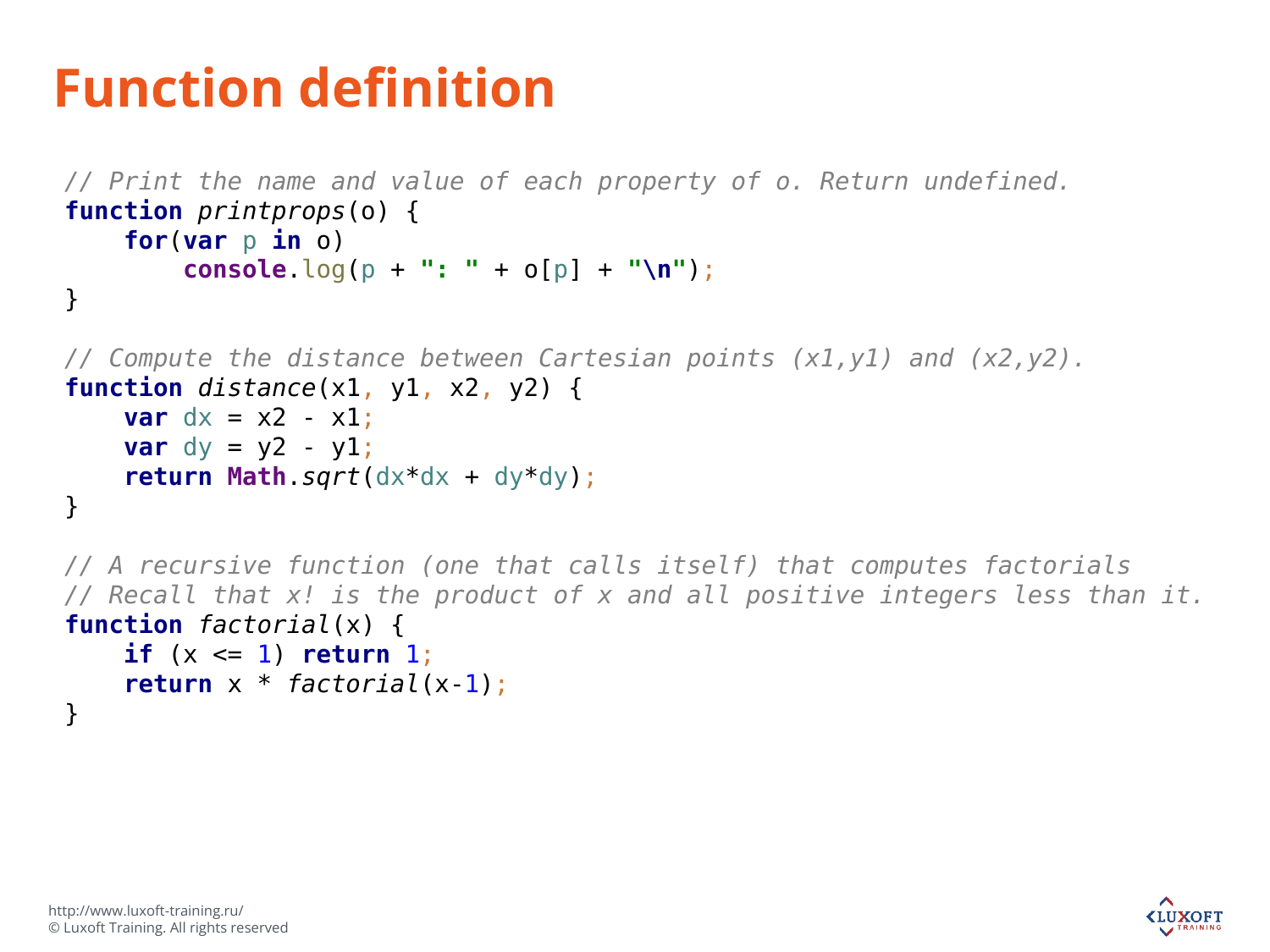

# Function definition
// Print the name and value of each property of o. Return undefined.
function printprops(o) {
    for(var p in o)
        console.log(p + ": " + o[p] + "\n");
}
// Compute the distance between Cartesian points (x1,y1) and (x2,y2).
function distance(x1, y1, x2, y2) {
    var dx = x2 - x1;
    var dy = y2 - y1;
    return Math.sqrt(dx*dx + dy*dy);
}
// A recursive function (one that calls itself) that computes factorials
// Recall that x! is the product of x and all positive integers less than it.
function factorial(x) {
    if (x <= 1) return 1;
    return x * factorial(x-1);
}